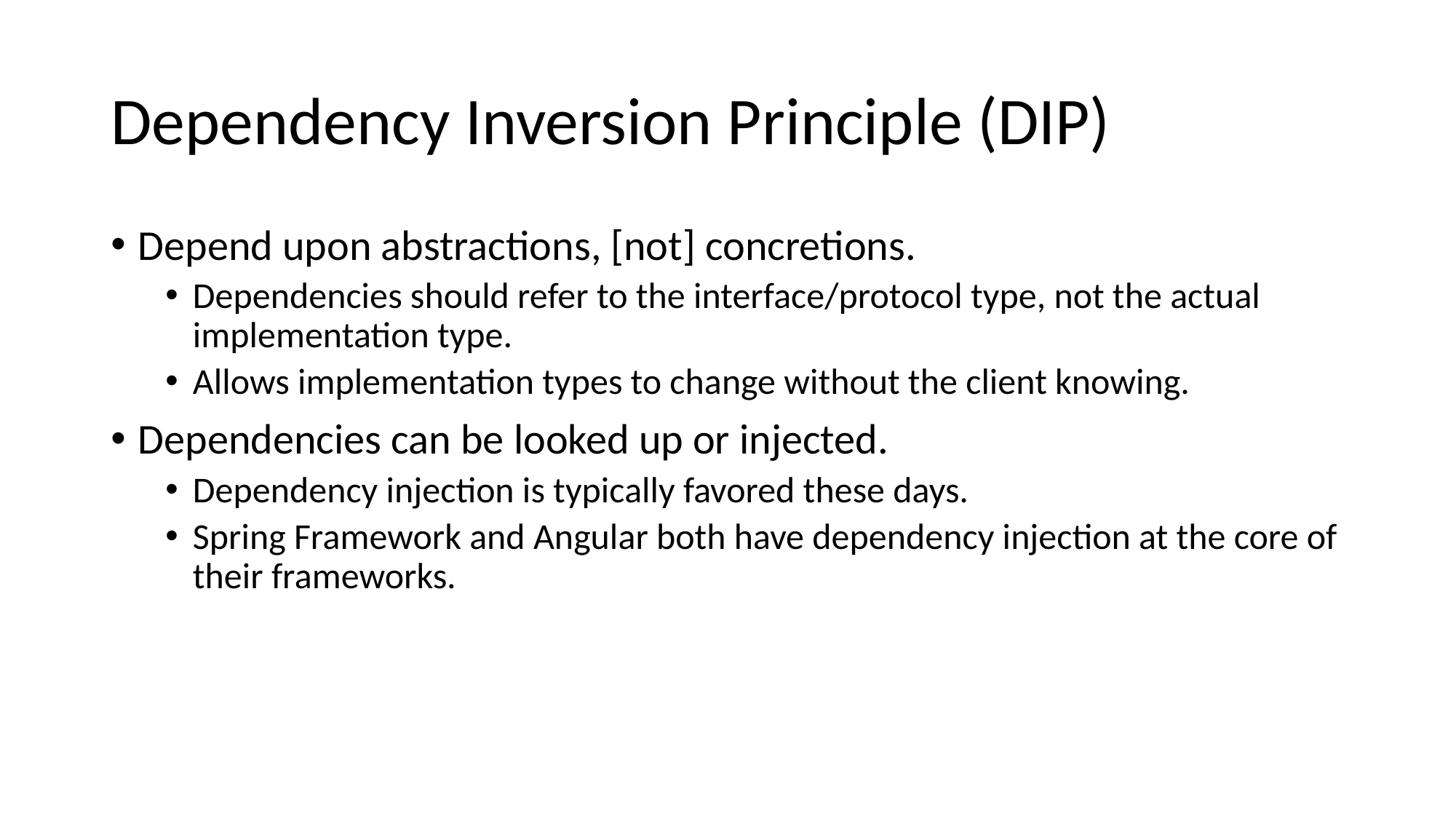

# Dependency Inversion Principle (DIP)
Depend upon abstractions, [not] concretions.
Dependencies should refer to the interface/protocol type, not the actual implementation type.
Allows implementation types to change without the client knowing.
Dependencies can be looked up or injected.
Dependency injection is typically favored these days.
Spring Framework and Angular both have dependency injection at the core of their frameworks.